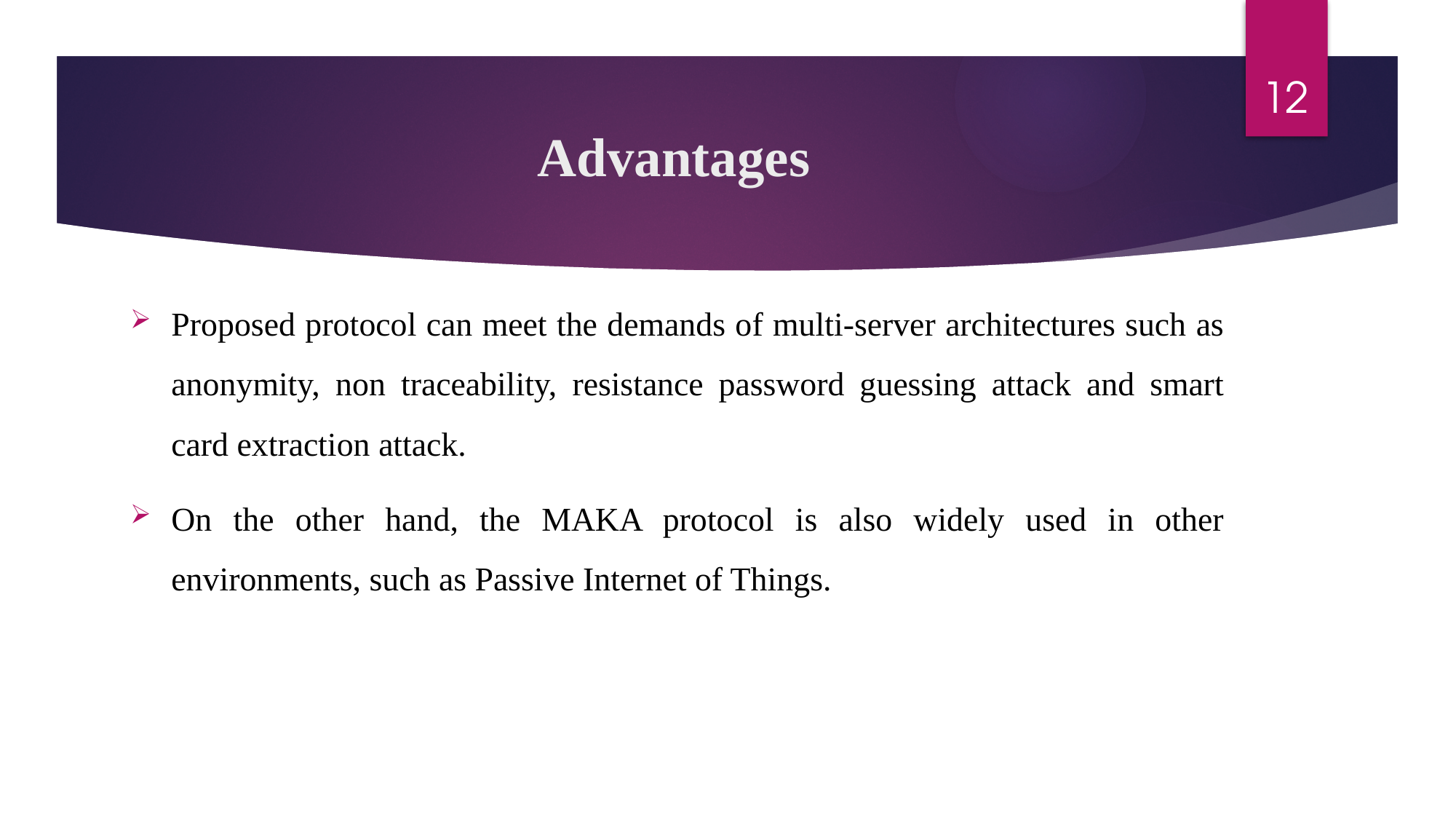

12
# Advantages
Proposed protocol can meet the demands of multi-server architectures such as anonymity, non traceability, resistance password guessing attack and smart card extraction attack.
On the other hand, the MAKA protocol is also widely used in other environments, such as Passive Internet of Things.